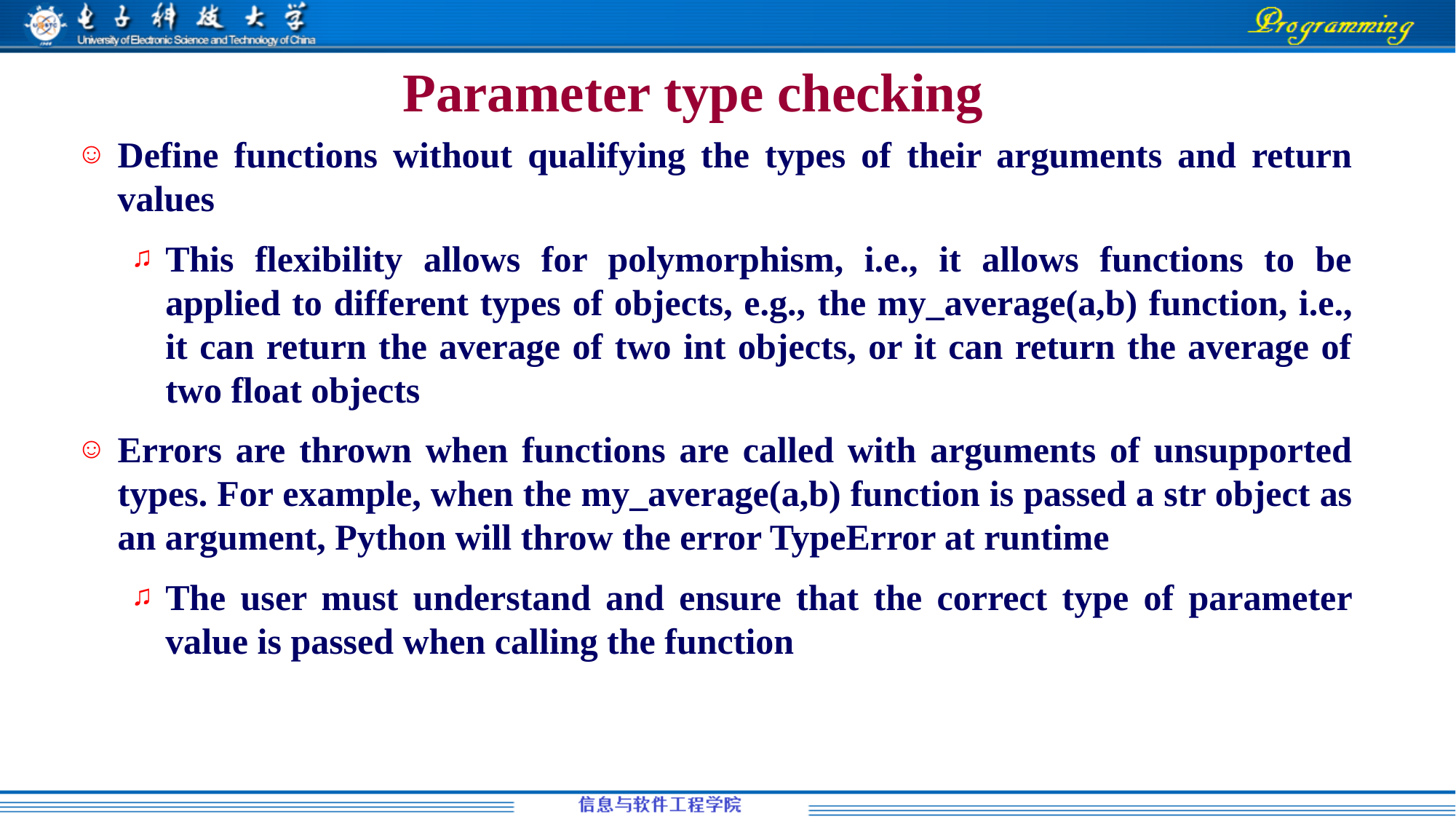

# Parameter type checking
Define functions without qualifying the types of their arguments and return values
This flexibility allows for polymorphism, i.e., it allows functions to be applied to different types of objects, e.g., the my_average(a,b) function, i.e., it can return the average of two int objects, or it can return the average of two float objects
Errors are thrown when functions are called with arguments of unsupported types. For example, when the my_average(a,b) function is passed a str object as an argument, Python will throw the error TypeError at runtime
The user must understand and ensure that the correct type of parameter value is passed when calling the function